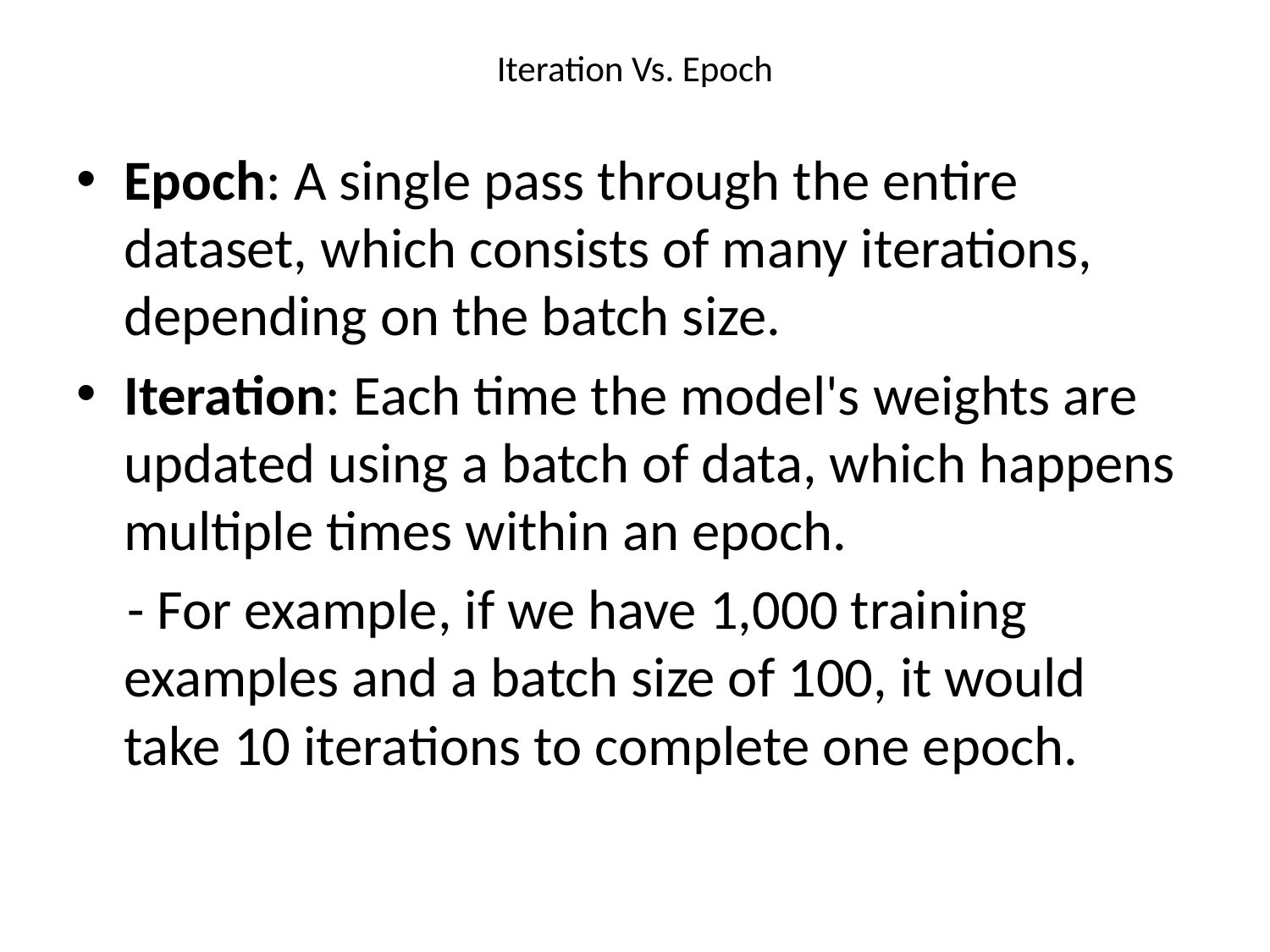

# Iteration Vs. Epoch
Epoch: A single pass through the entire dataset, which consists of many iterations, depending on the batch size.
Iteration: Each time the model's weights are updated using a batch of data, which happens multiple times within an epoch.
    - For example, if we have 1,000 training examples and a batch size of 100, it would take 10 iterations to complete one epoch.